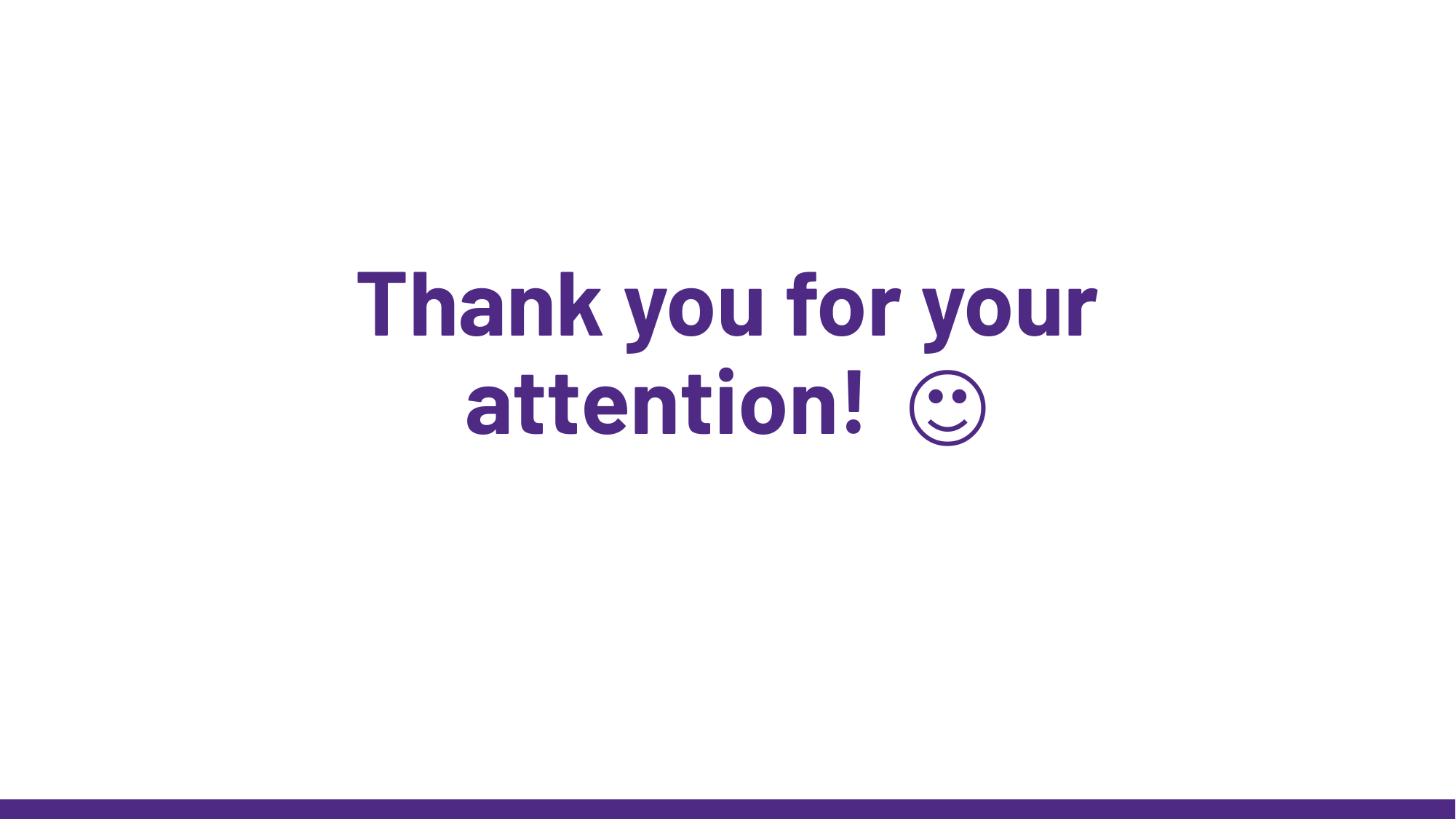

# Thank you for your attention!  🙂